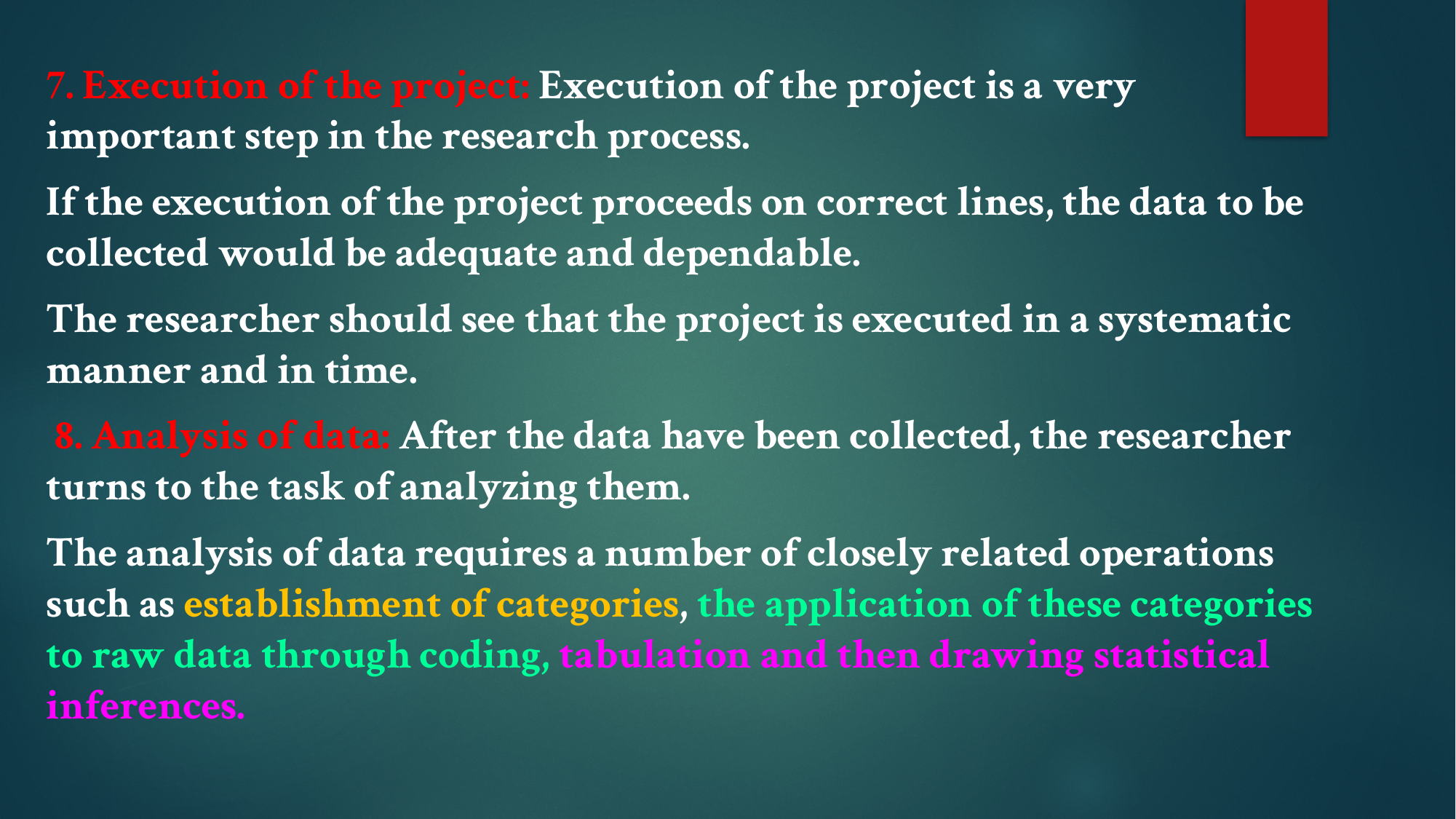

7. Execution of the project: Execution of the project is a very important step in the research process.
If the execution of the project proceeds on correct lines, the data to be collected would be adequate and dependable.
The researcher should see that the project is executed in a systematic manner and in time.
 8. Analysis of data: After the data have been collected, the researcher turns to the task of analyzing them.
The analysis of data requires a number of closely related operations such as establishment of categories, the application of these categories to raw data through coding, tabulation and then drawing statistical inferences.